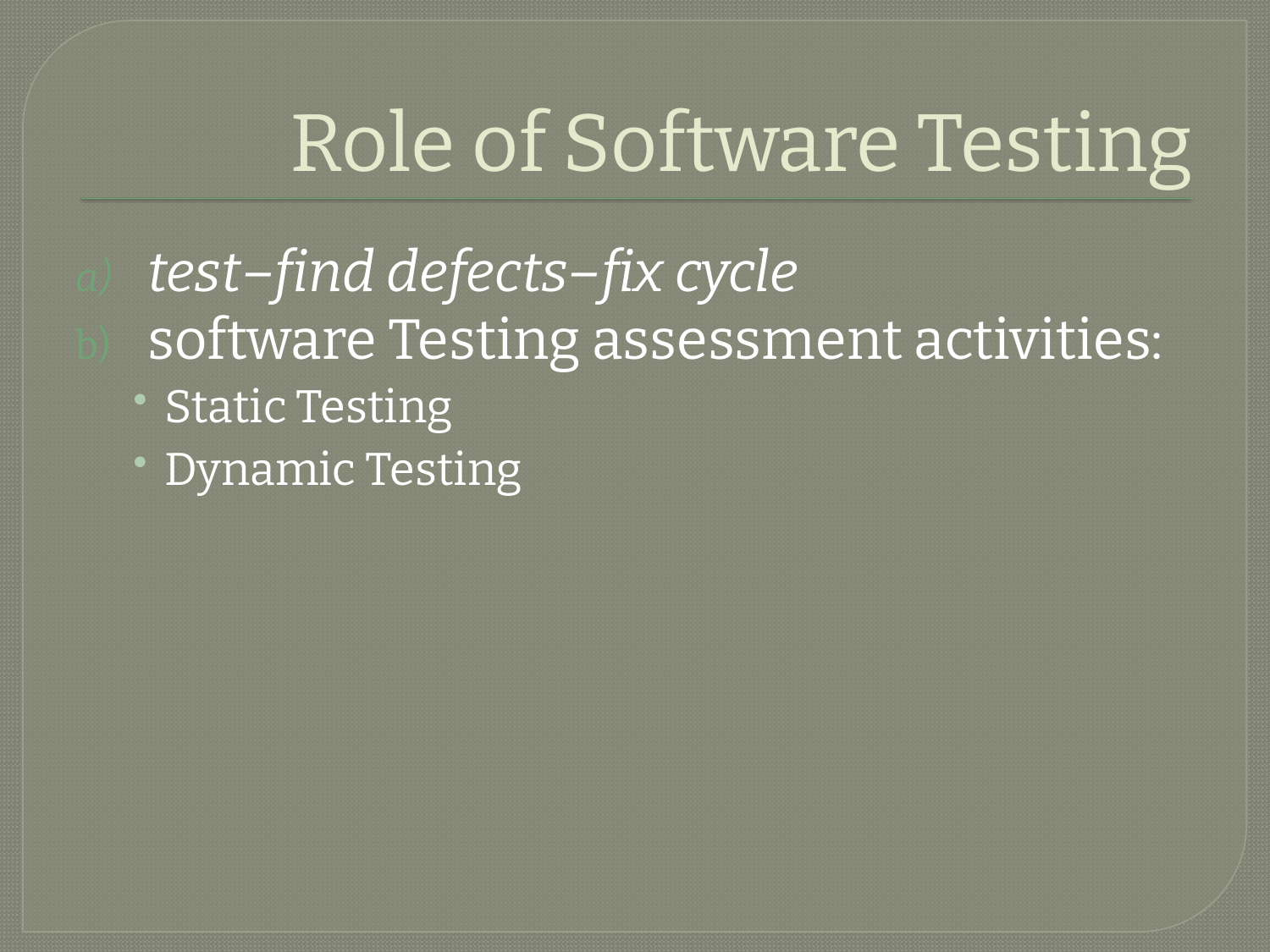

# Role of Software Testing
test–find defects–fix cycle
software Testing assessment activities:
Static Testing
Dynamic Testing